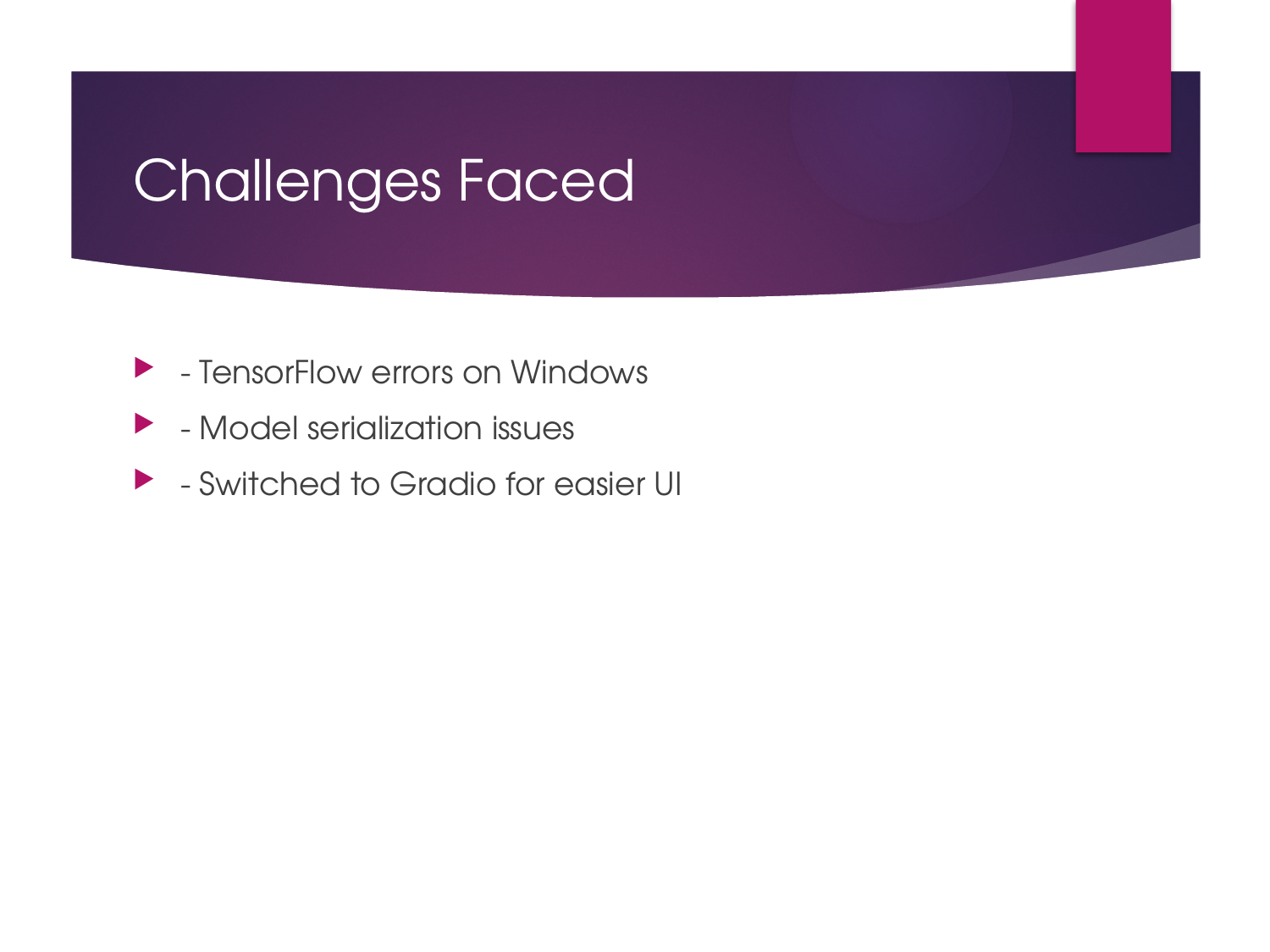

# Challenges Faced
- TensorFlow errors on Windows
- Model serialization issues
- Switched to Gradio for easier UI